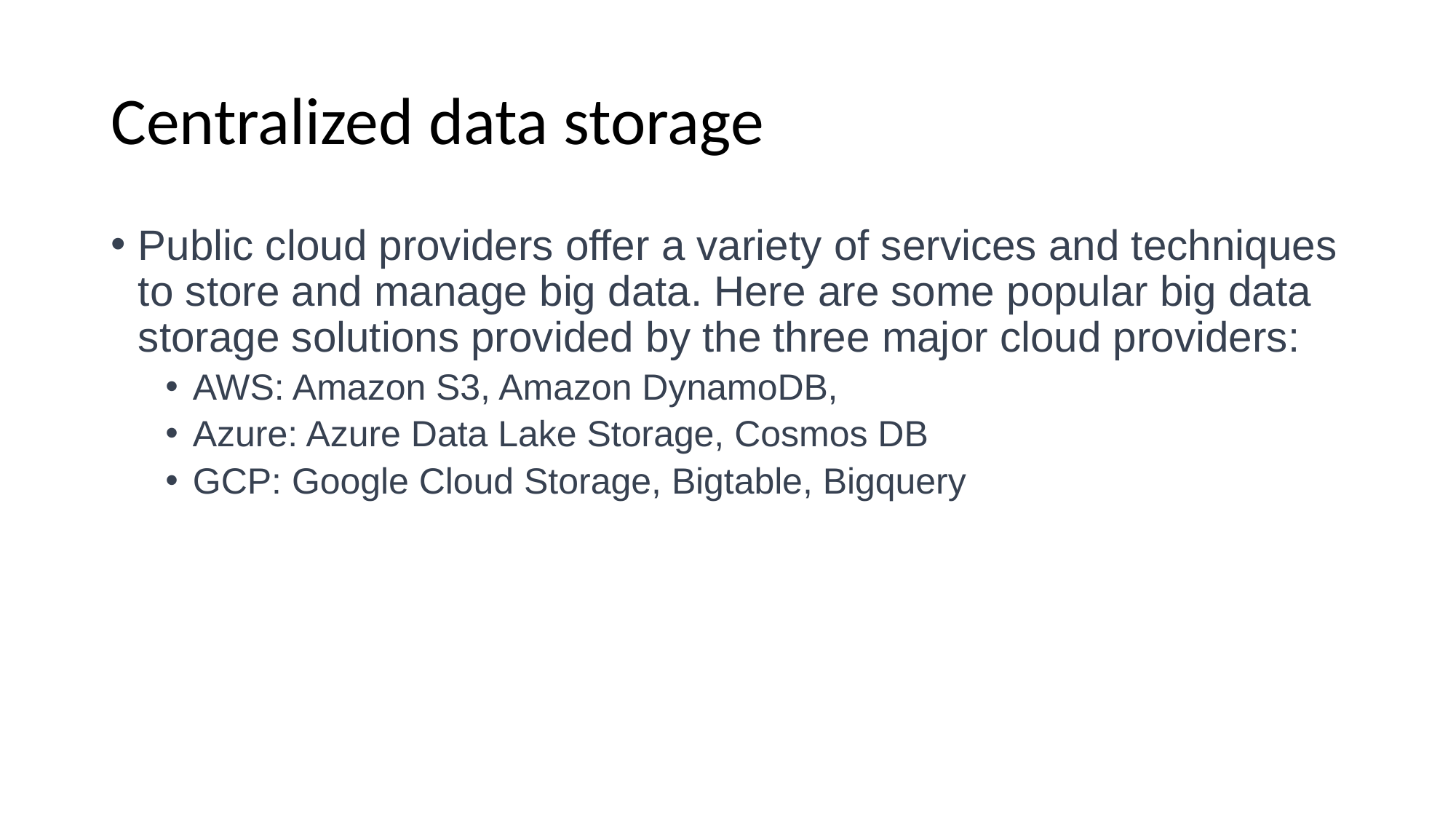

# Centralized data storage
Public cloud providers offer a variety of services and techniques to store and manage big data. Here are some popular big data storage solutions provided by the three major cloud providers:
AWS: Amazon S3, Amazon DynamoDB,
Azure: Azure Data Lake Storage, Cosmos DB
GCP: Google Cloud Storage, Bigtable, Bigquery